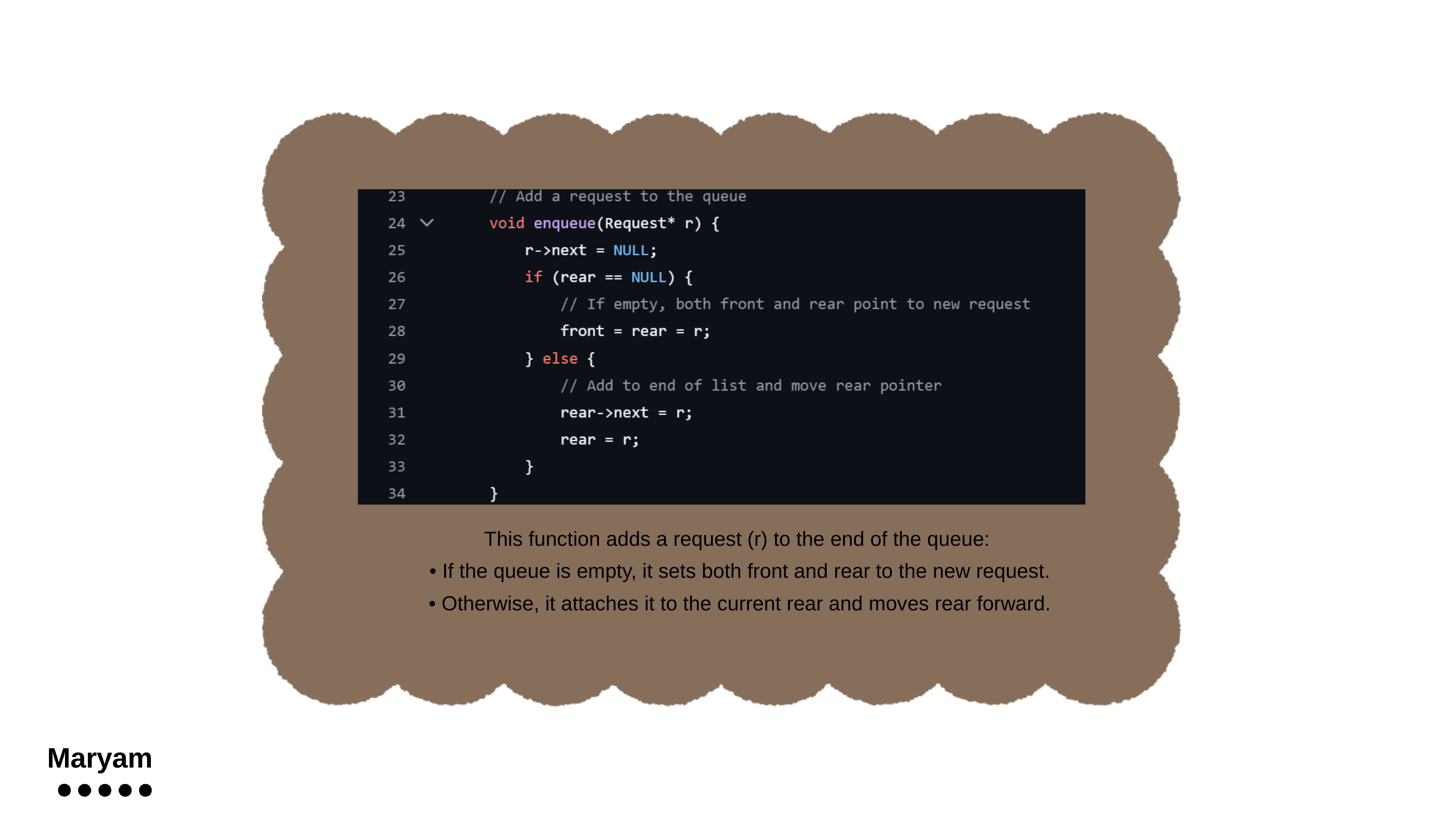

This function adds a request (r) to the end of the queue:
 • If the queue is empty, it sets both front and rear to the new request.
 • Otherwise, it attaches it to the current rear and moves rear forward.

Maryam